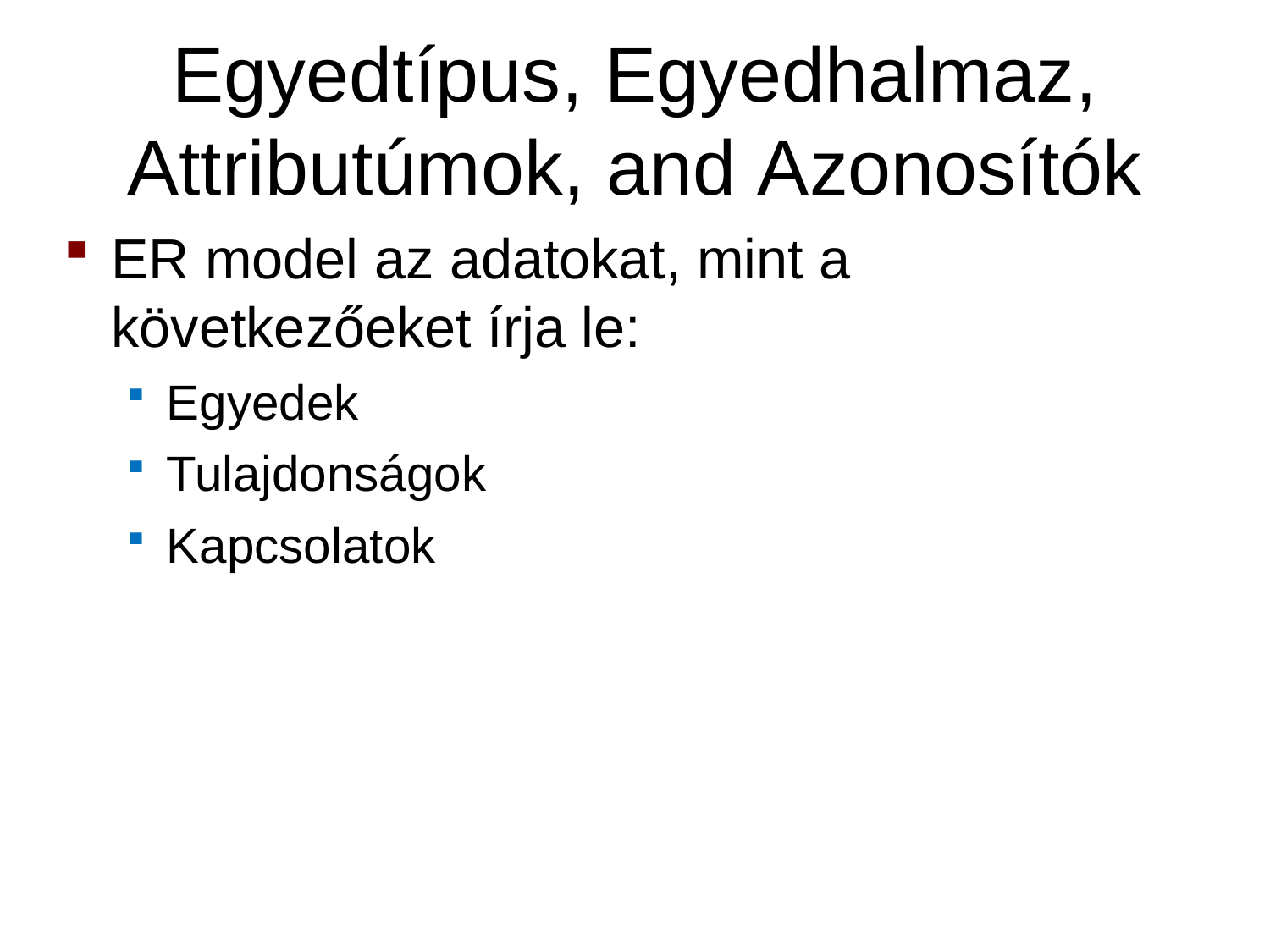

# Egyedtípus, Egyedhalmaz, Attributúmok, and Azonosítók
ER model az adatokat, mint a következőeket írja le:
Egyedek
Tulajdonságok
Kapcsolatok